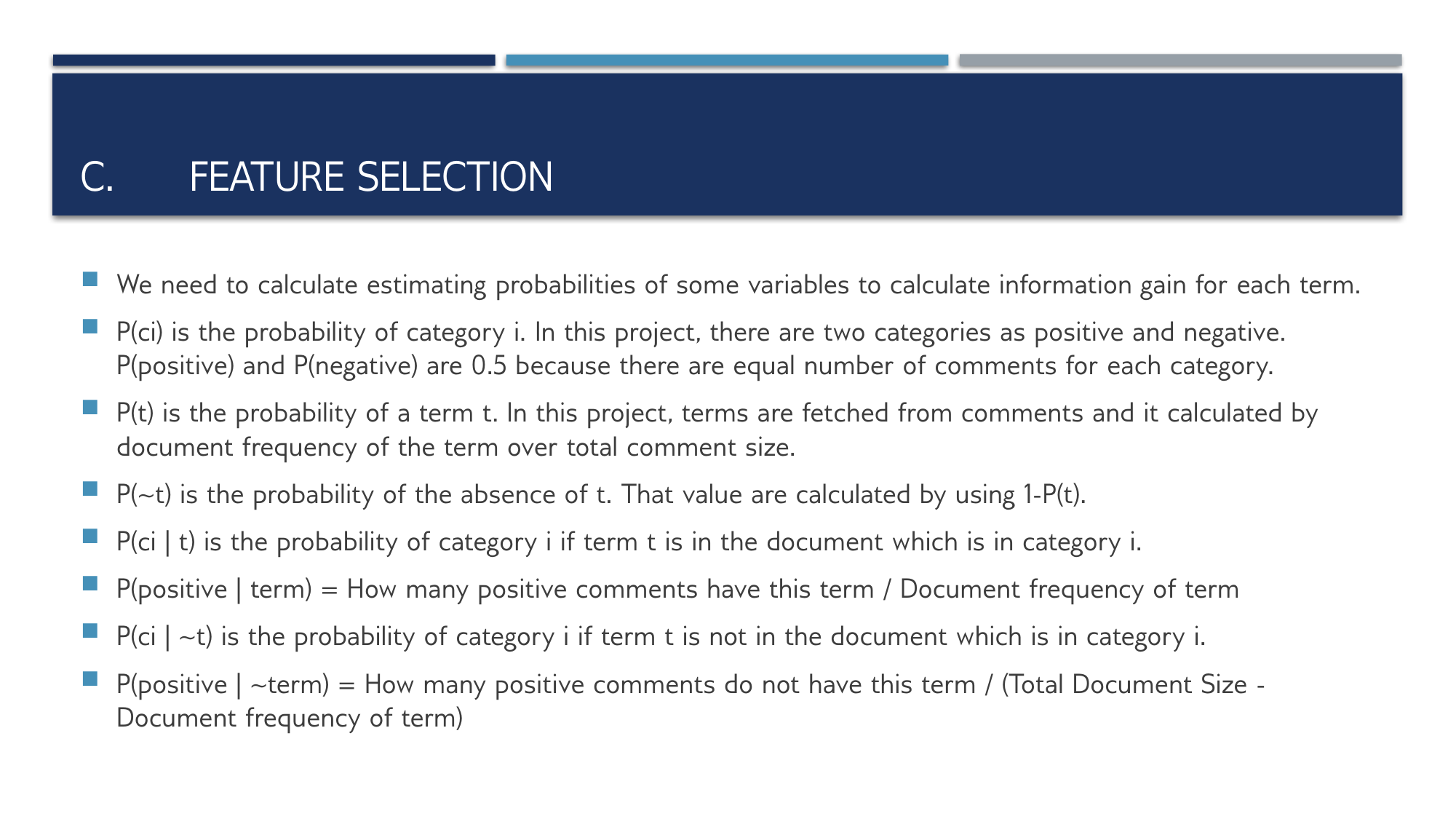

# c.	Feature selectıon
We need to calculate estimating probabilities of some variables to calculate information gain for each term.
P(ci) is the probability of category i. In this project, there are two categories as positive and negative. P(positive) and P(negative) are 0.5 because there are equal number of comments for each category.
P(t) is the probability of a term t. In this project, terms are fetched from comments and it calculated by document frequency of the term over total comment size.
P(~t) is the probability of the absence of t. That value are calculated by using 1-P(t).
P(ci | t) is the probability of category i if term t is in the document which is in category i.
P(positive | term) = How many positive comments have this term / Document frequency of term
P(ci | ~t) is the probability of category i if term t is not in the document which is in category i.
P(positive | ~term) = How many positive comments do not have this term / (Total Document Size - Document frequency of term)